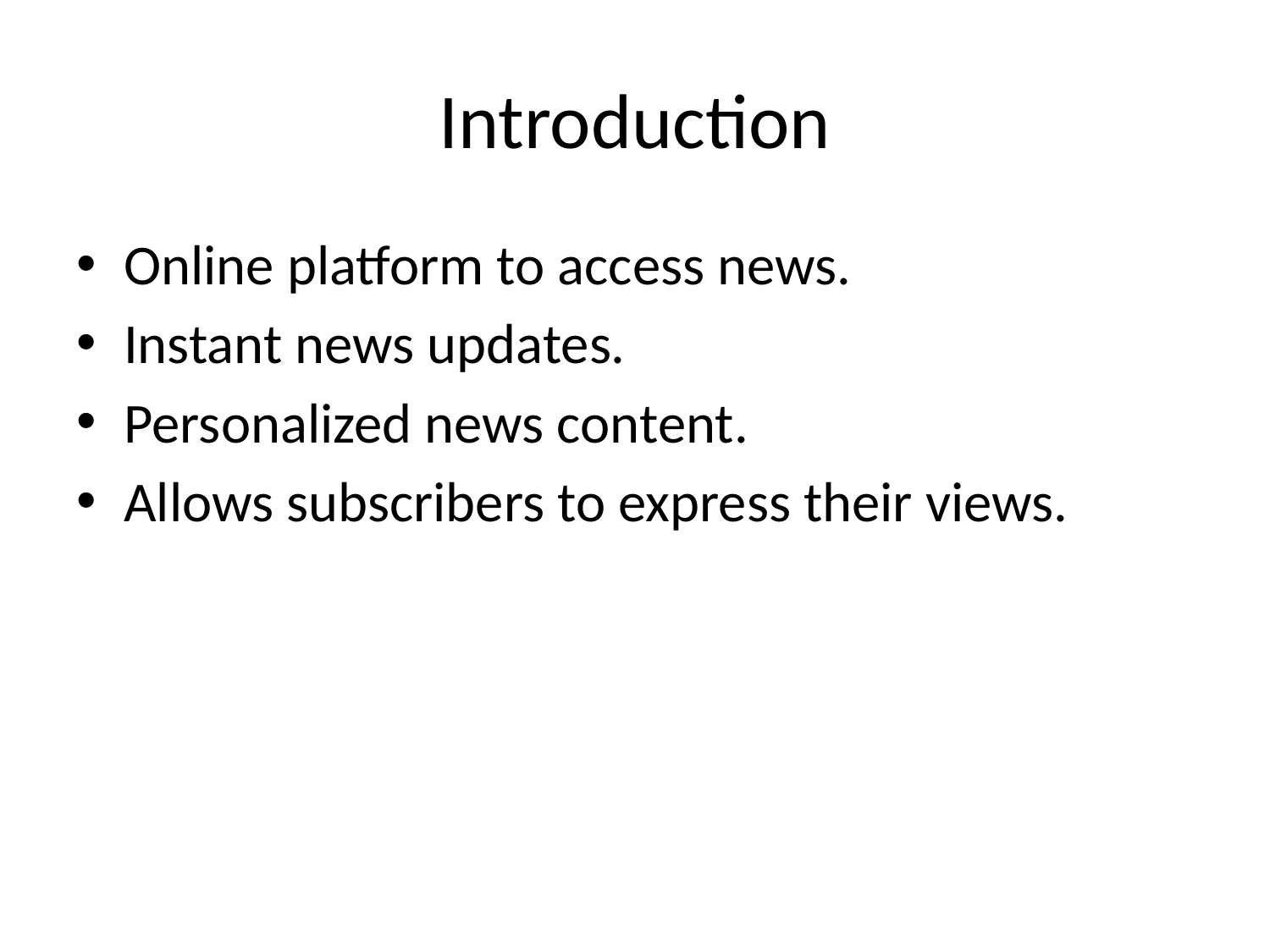

# Introduction
Online platform to access news.
Instant news updates.
Personalized news content.
Allows subscribers to express their views.